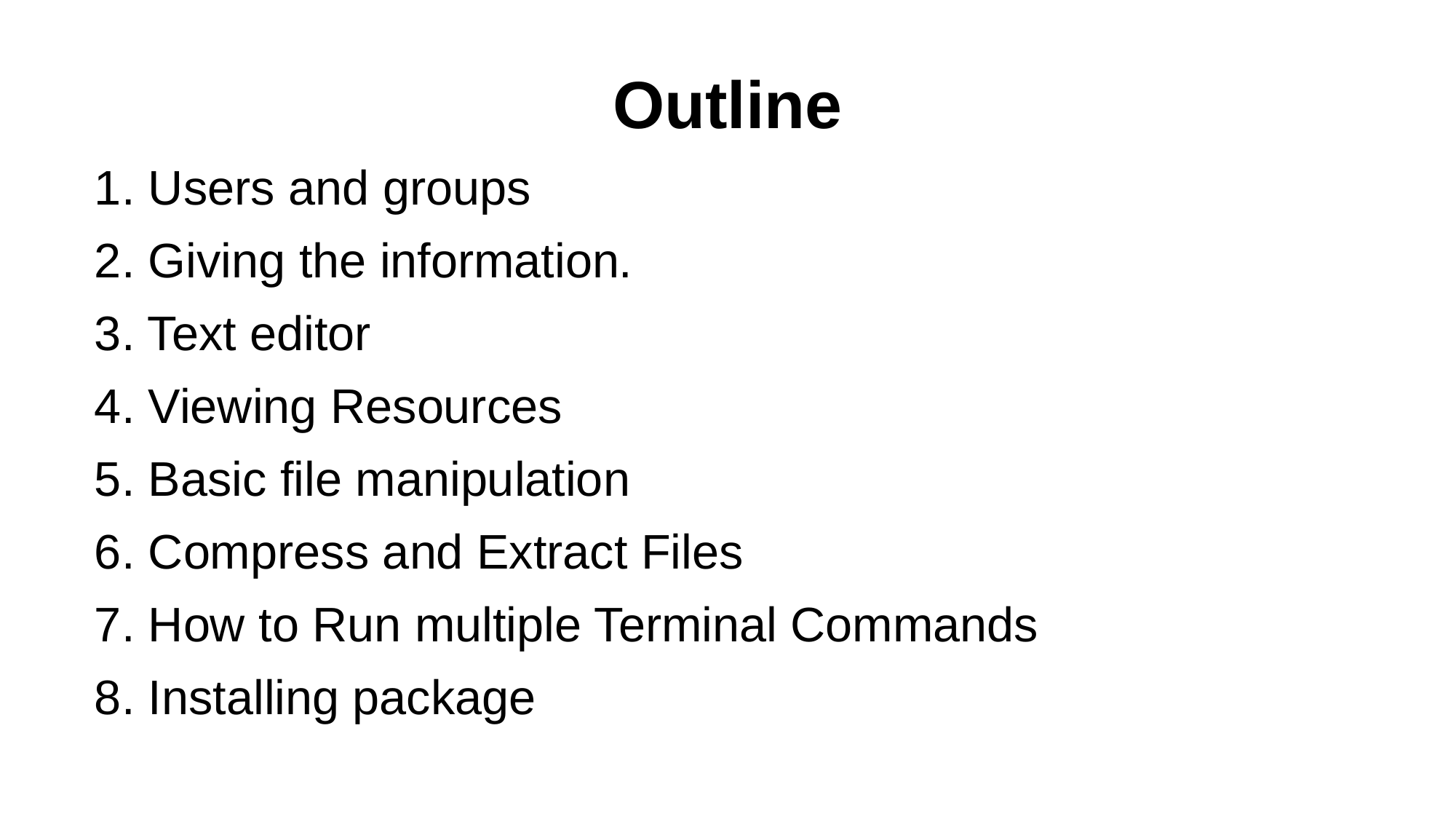

Outline
1. Users and groups
2. Giving the information.
3. Text editor
4. Viewing Resources
5. Basic file manipulation
6. Compress and Extract Files
7. How to Run multiple Terminal Commands
8. Installing package